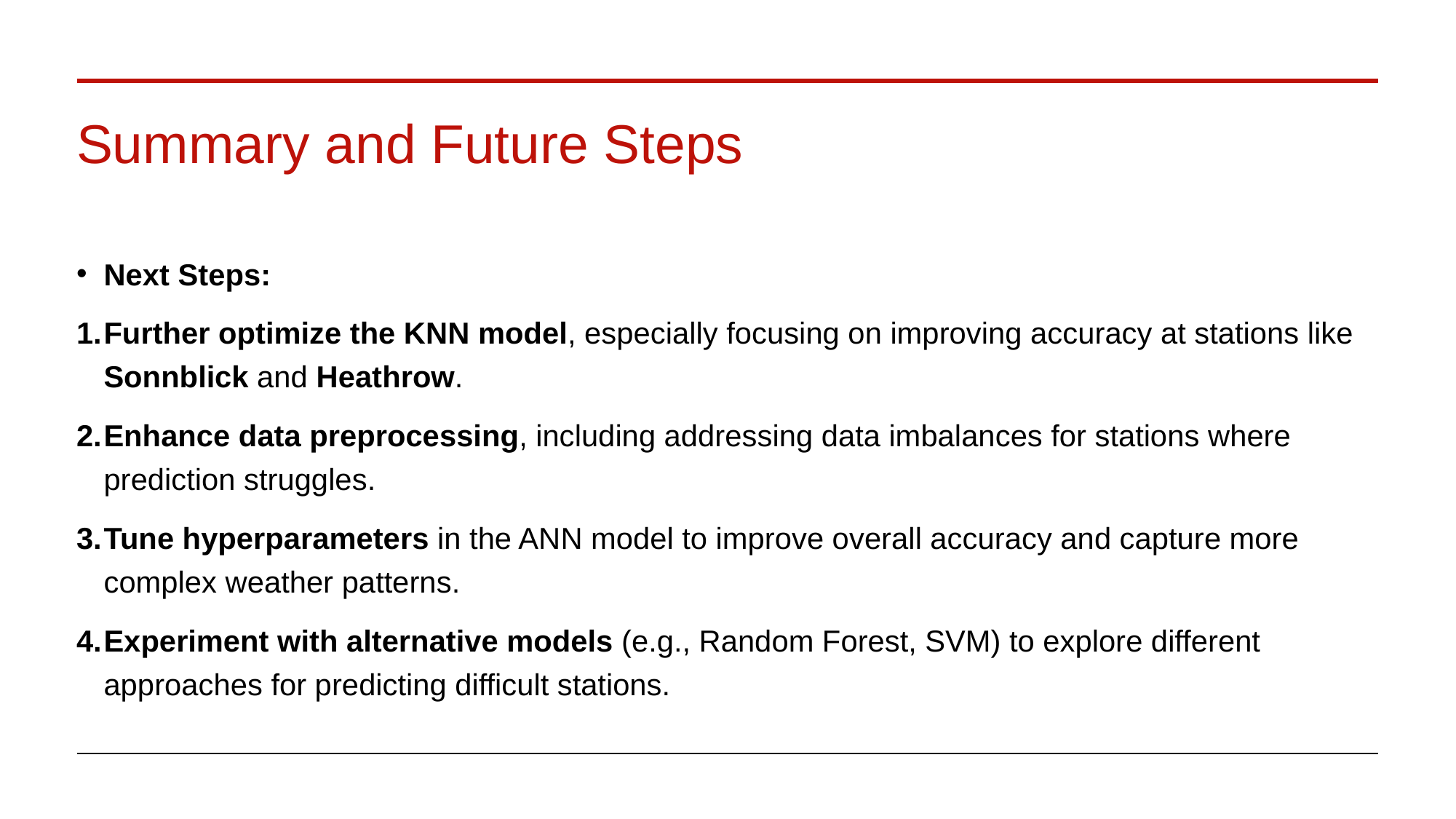

# Summary and Future Steps
Next Steps:
Further optimize the KNN model, especially focusing on improving accuracy at stations like Sonnblick and Heathrow.
Enhance data preprocessing, including addressing data imbalances for stations where prediction struggles.
Tune hyperparameters in the ANN model to improve overall accuracy and capture more complex weather patterns.
Experiment with alternative models (e.g., Random Forest, SVM) to explore different approaches for predicting difficult stations.